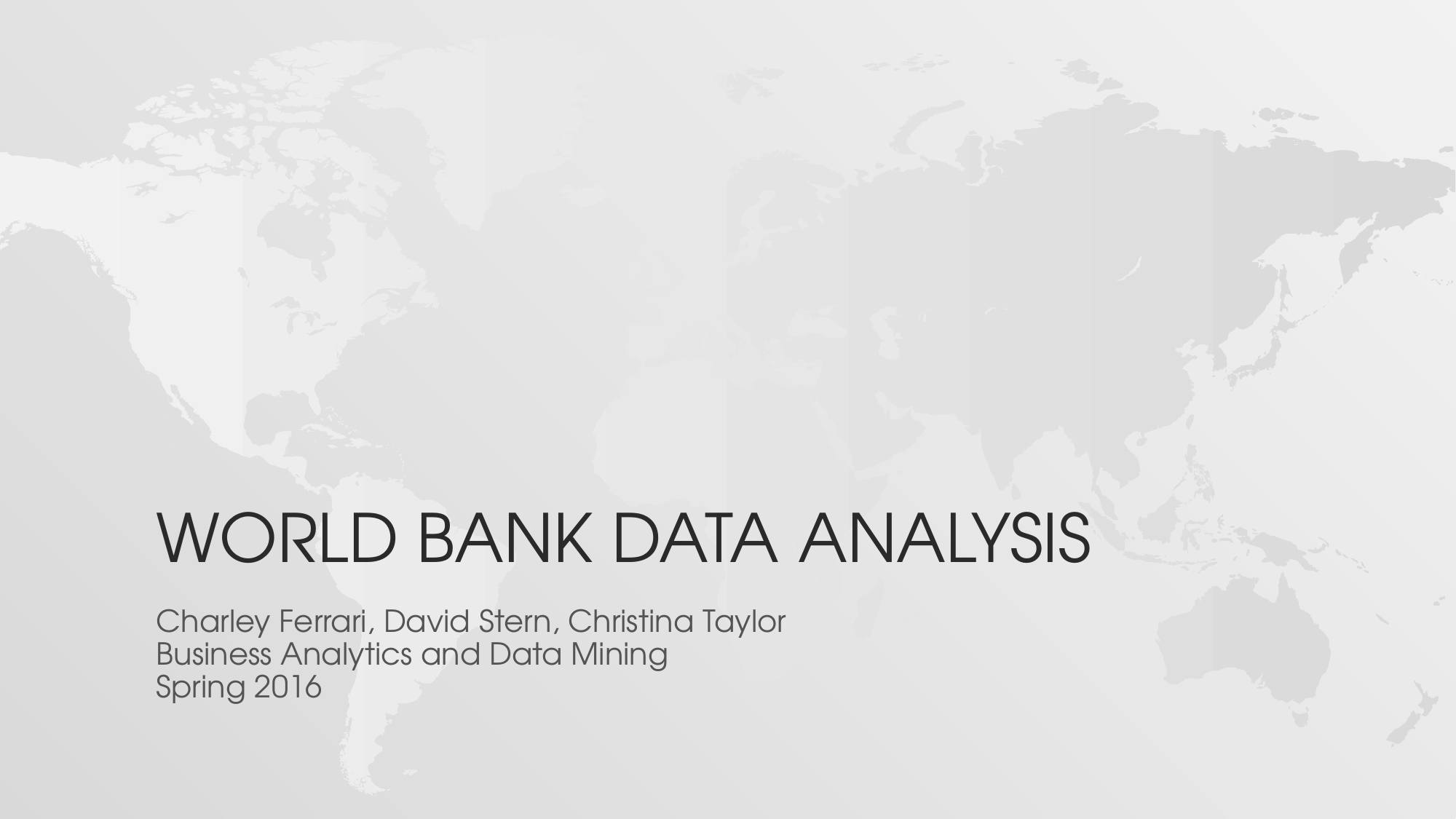

# World Bank Data Analysis
Charley Ferrari, David Stern, Christina Taylor
Business Analytics and Data Mining
Spring 2016